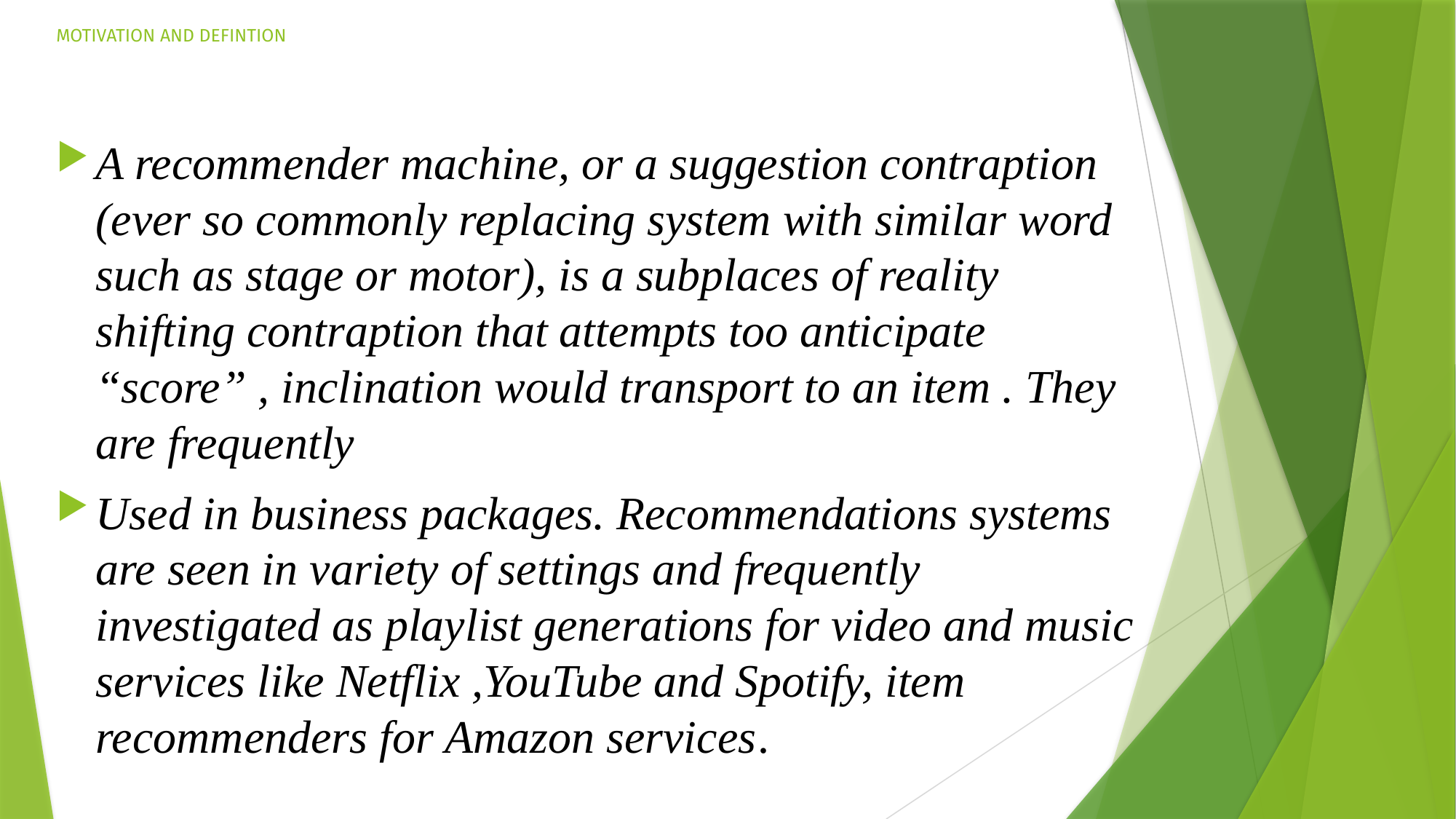

# MOTIVATION AND DEFINTION
A recommender machine, or a suggestion contraption (ever so commonly replacing system with similar word such as stage or motor), is a subplaces of reality shifting contraption that attempts too anticipate “score” , inclination would transport to an item . They are frequently
Used in business packages. Recommendations systems are seen in variety of settings and frequently investigated as playlist generations for video and music services like Netflix ,YouTube and Spotify, item recommenders for Amazon services.